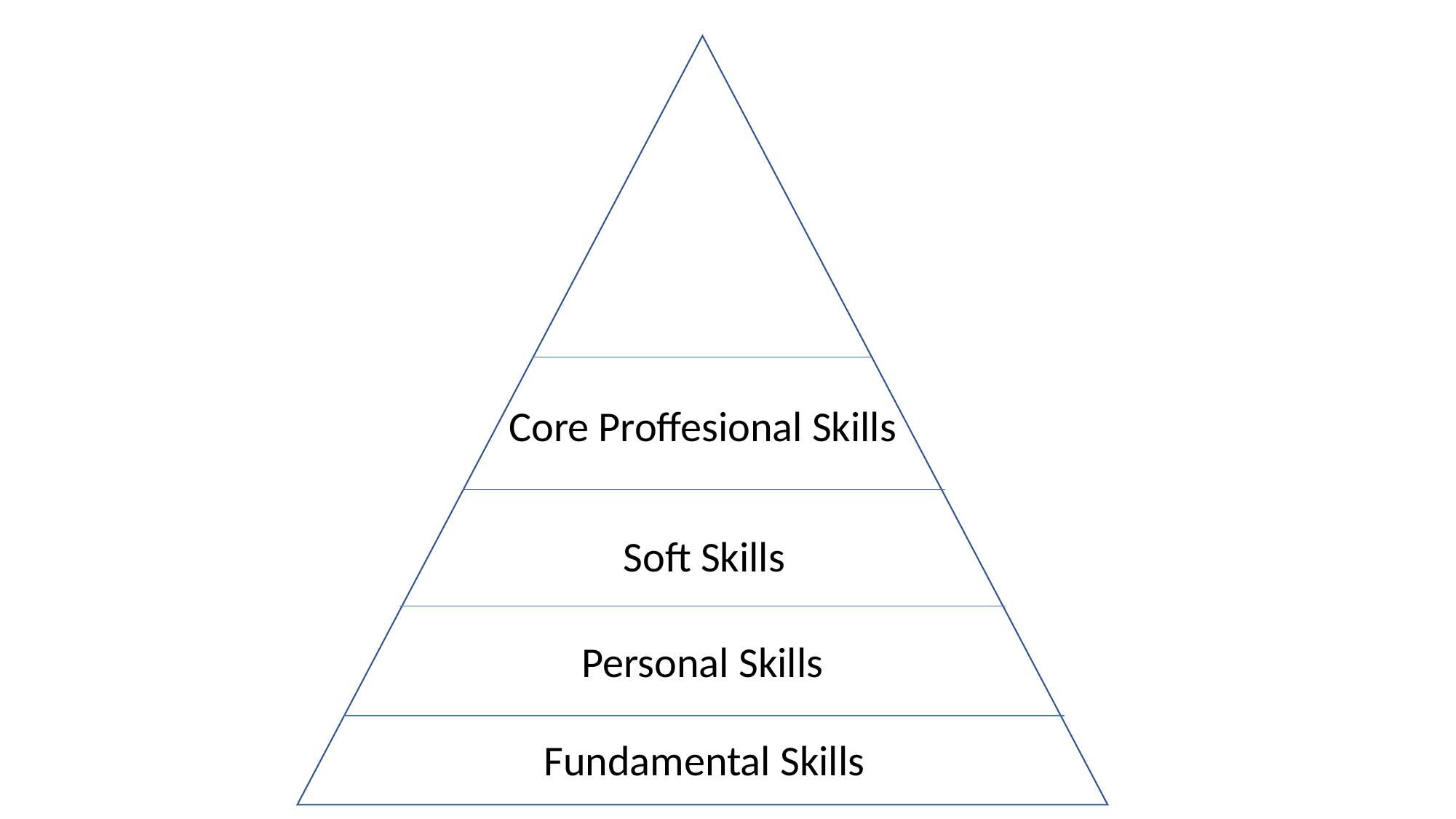

Core Proffesional Skills
Soft Skills
Personal Skills
Fundamental Skills